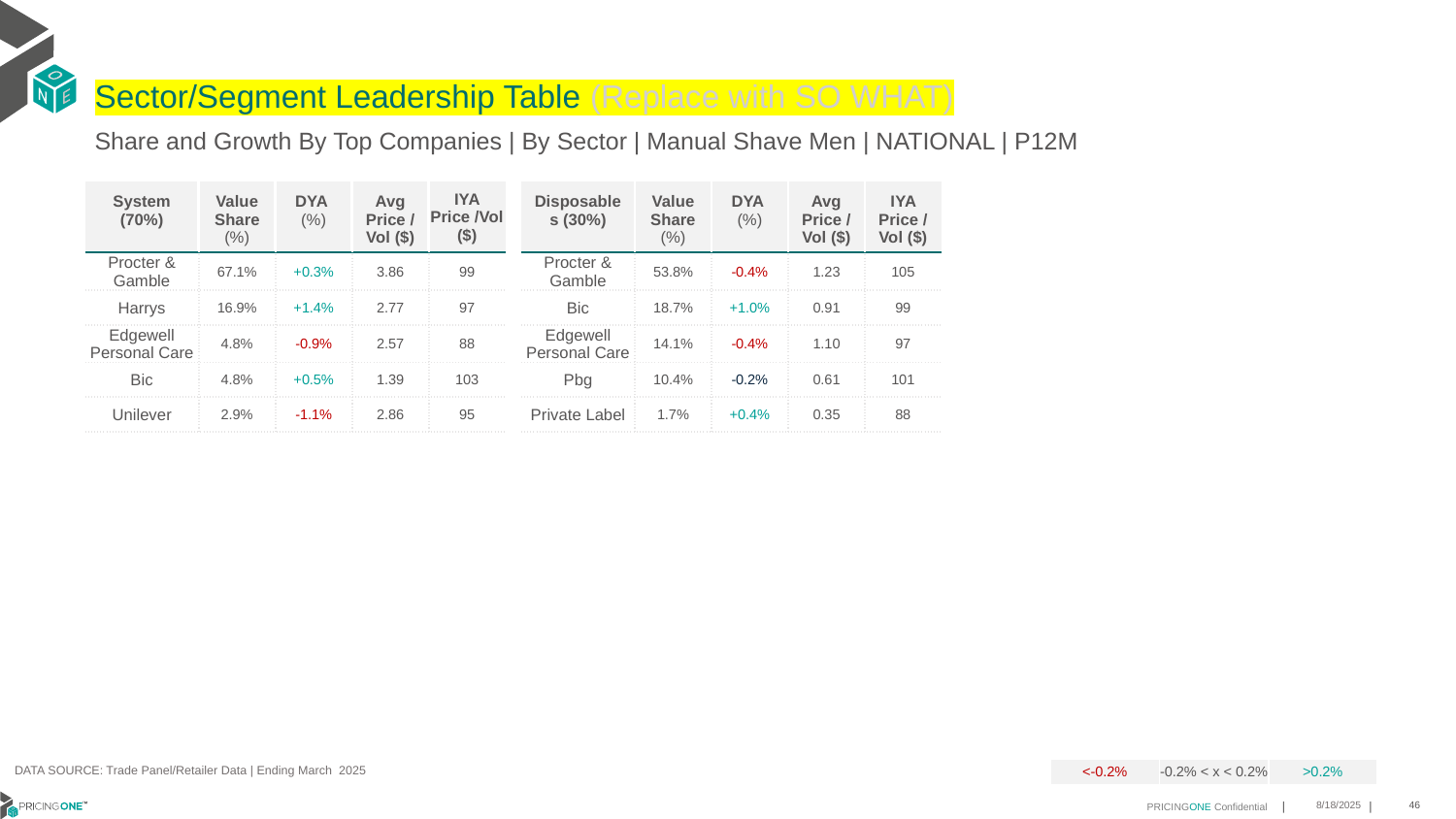

# Sector/Segment Leadership Table (Replace with SO WHAT)
Share and Growth By Top Companies | By Sector | Manual Shave Men | NATIONAL | P12M
| System (70%) | Value Share (%) | DYA (%) | Avg Price /Vol ($) | IYA Price /Vol ($) |
| --- | --- | --- | --- | --- |
| Procter & Gamble | 67.1% | +0.3% | 3.86 | 99 |
| Harrys | 16.9% | +1.4% | 2.77 | 97 |
| Edgewell Personal Care | 4.8% | -0.9% | 2.57 | 88 |
| Bic | 4.8% | +0.5% | 1.39 | 103 |
| Unilever | 2.9% | -1.1% | 2.86 | 95 |
| Disposables (30%) | Value Share (%) | DYA (%) | Avg Price /Vol ($) | IYA Price /Vol ($) |
| --- | --- | --- | --- | --- |
| Procter & Gamble | 53.8% | -0.4% | 1.23 | 105 |
| Bic | 18.7% | +1.0% | 0.91 | 99 |
| Edgewell Personal Care | 14.1% | -0.4% | 1.10 | 97 |
| Pbg | 10.4% | -0.2% | 0.61 | 101 |
| Private Label | 1.7% | +0.4% | 0.35 | 88 |
DATA SOURCE: Trade Panel/Retailer Data | Ending March  2025
| <-0.2% | -0.2% < x < 0.2% | >0.2% |
| --- | --- | --- |

8/18/2025
46